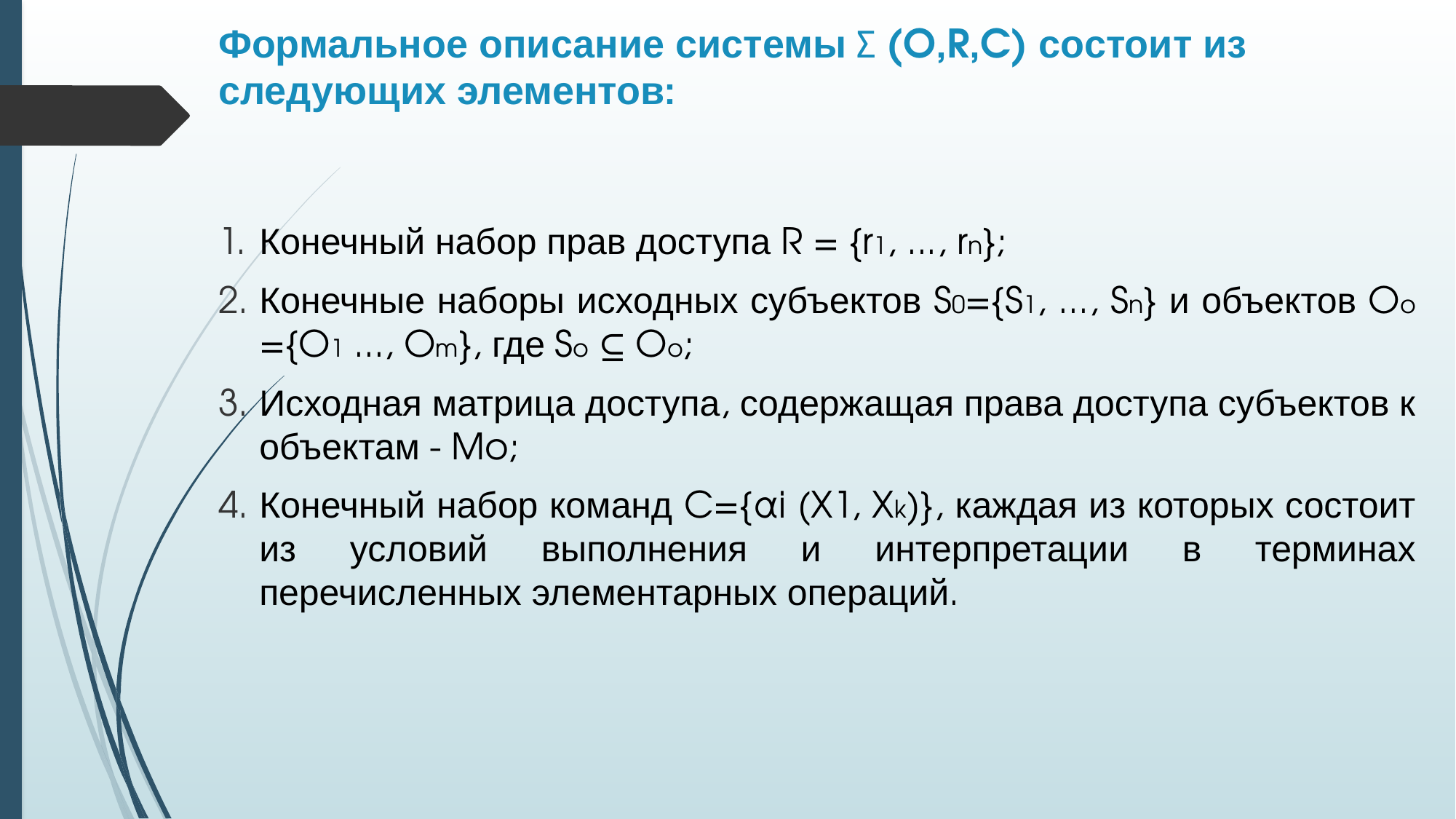

# Формальное описание системы Σ (O,R,C) состоит из следующих элементов:
Конечный набор прав доступа R = {r1, ..., rn};
Конечные наборы исходных субъектов S0={S1, ..., Sn} и объектов Oo ={O1 ..., Om}, где So ⊆ Oo;
Исходная матрица доступа, содержащая права доступа субъектов к объектам - Mo;
Конечный набор команд C={αi (X1, Xk)}, каждая из которых состоит из условий выполнения и интерпретации в терминах перечисленных элементарных операций.